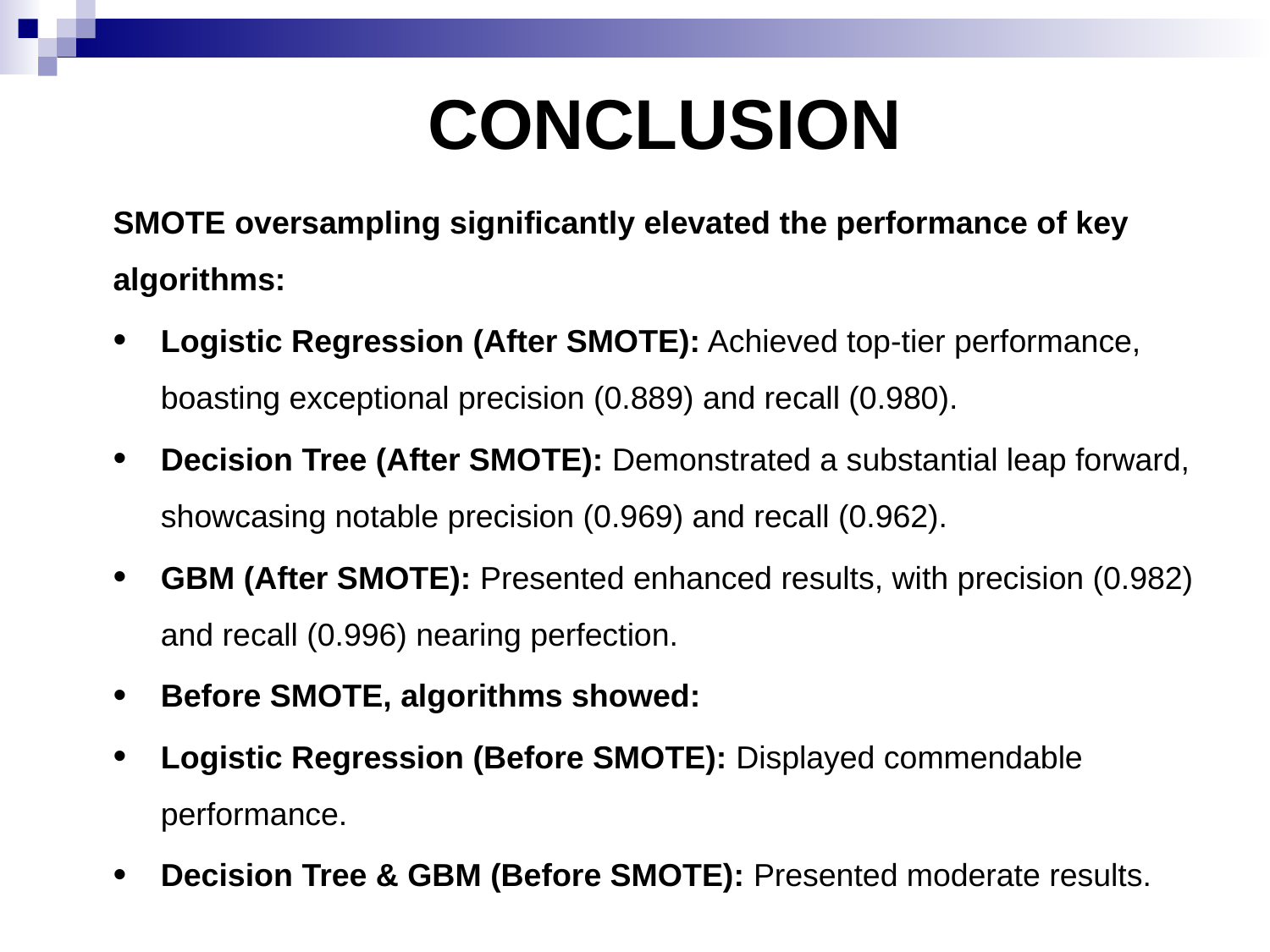

# CONCLUSION
SMOTE oversampling significantly elevated the performance of key algorithms:
Logistic Regression (After SMOTE): Achieved top-tier performance, boasting exceptional precision (0.889) and recall (0.980).
Decision Tree (After SMOTE): Demonstrated a substantial leap forward, showcasing notable precision (0.969) and recall (0.962).
GBM (After SMOTE): Presented enhanced results, with precision (0.982) and recall (0.996) nearing perfection.
Before SMOTE, algorithms showed:
Logistic Regression (Before SMOTE): Displayed commendable performance.
Decision Tree & GBM (Before SMOTE): Presented moderate results.